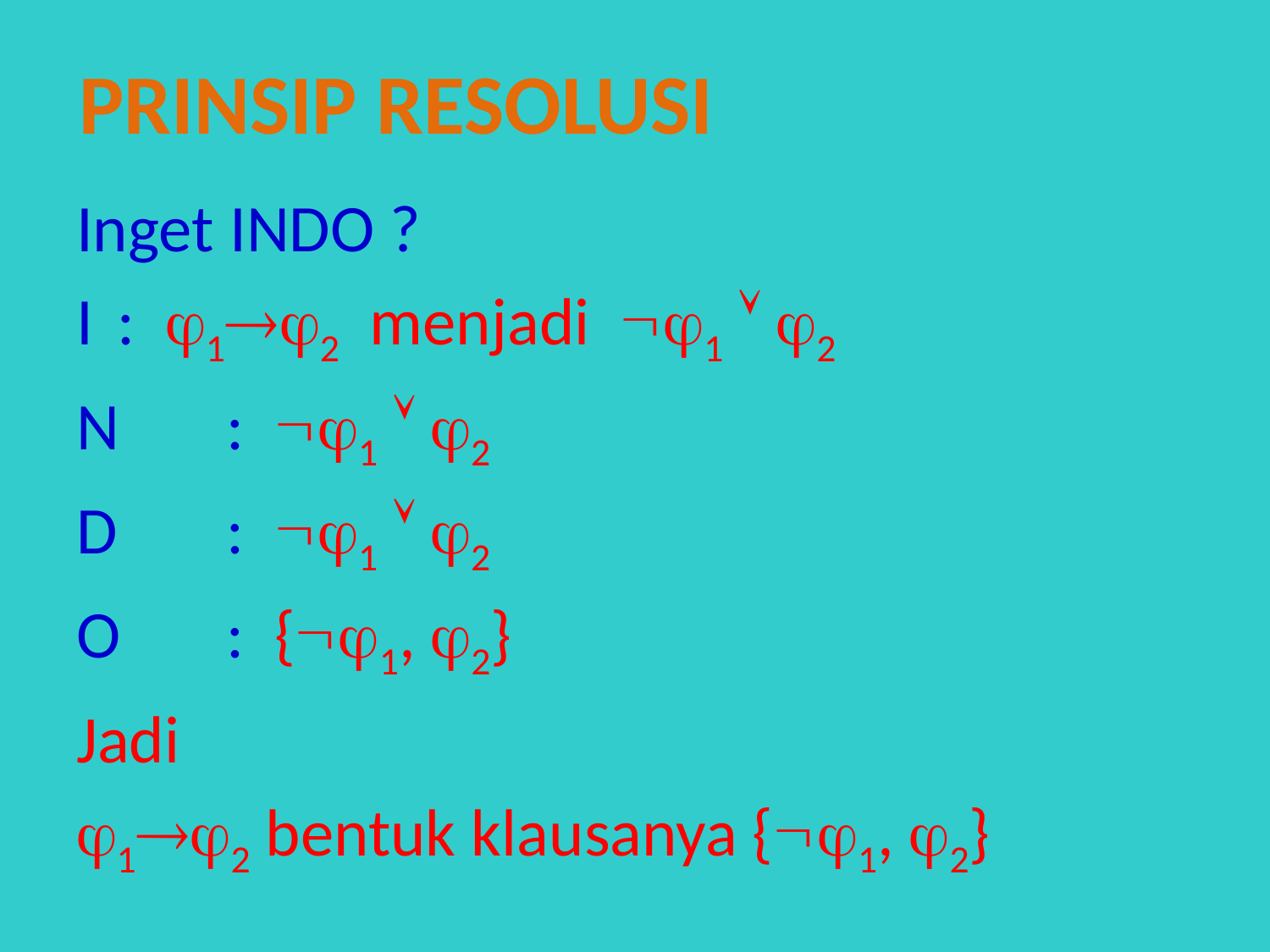

Prinsip resolusi
Inget INDO ?
I		:  ϕ1→ϕ2  menjadi  ¬ϕ1 ∨ ϕ2
N	:  ¬ϕ1 ∨ ϕ2
D	:  ¬ϕ1 ∨ ϕ2
O	:  {¬ϕ1, ϕ2}
Jadi
ϕ1→ϕ2 bentuk klausanya {¬ϕ1, ϕ2}